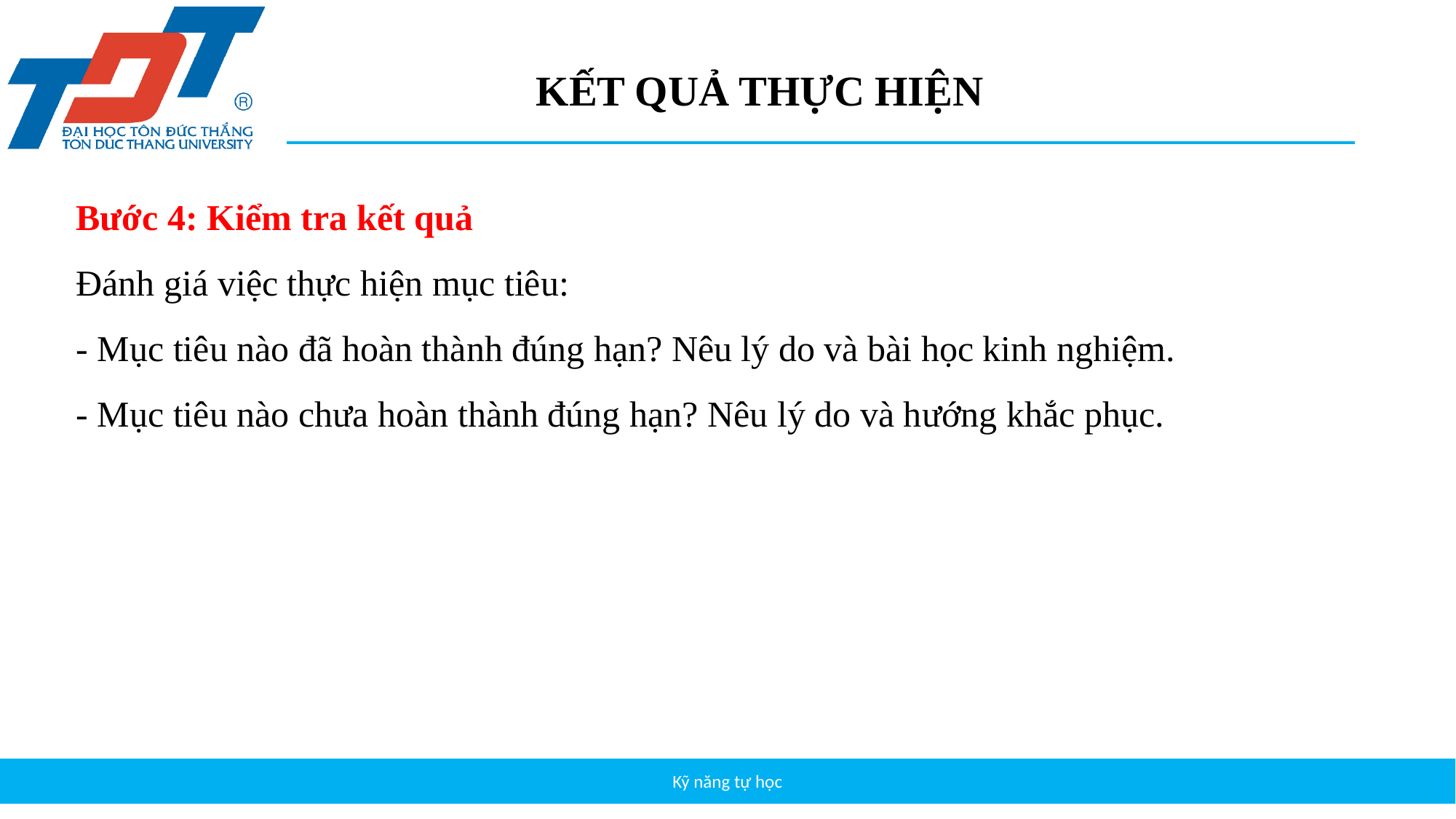

# KẾT QUẢ THỰC HIỆN
Bước 4: Kiểm tra kết quả
Đánh giá việc thực hiện mục tiêu:
- Mục tiêu nào đã hoàn thành đúng hạn? Nêu lý do và bài học kinh nghiệm.
- Mục tiêu nào chưa hoàn thành đúng hạn? Nêu lý do và hướng khắc phục.

Kỹ năng tự học